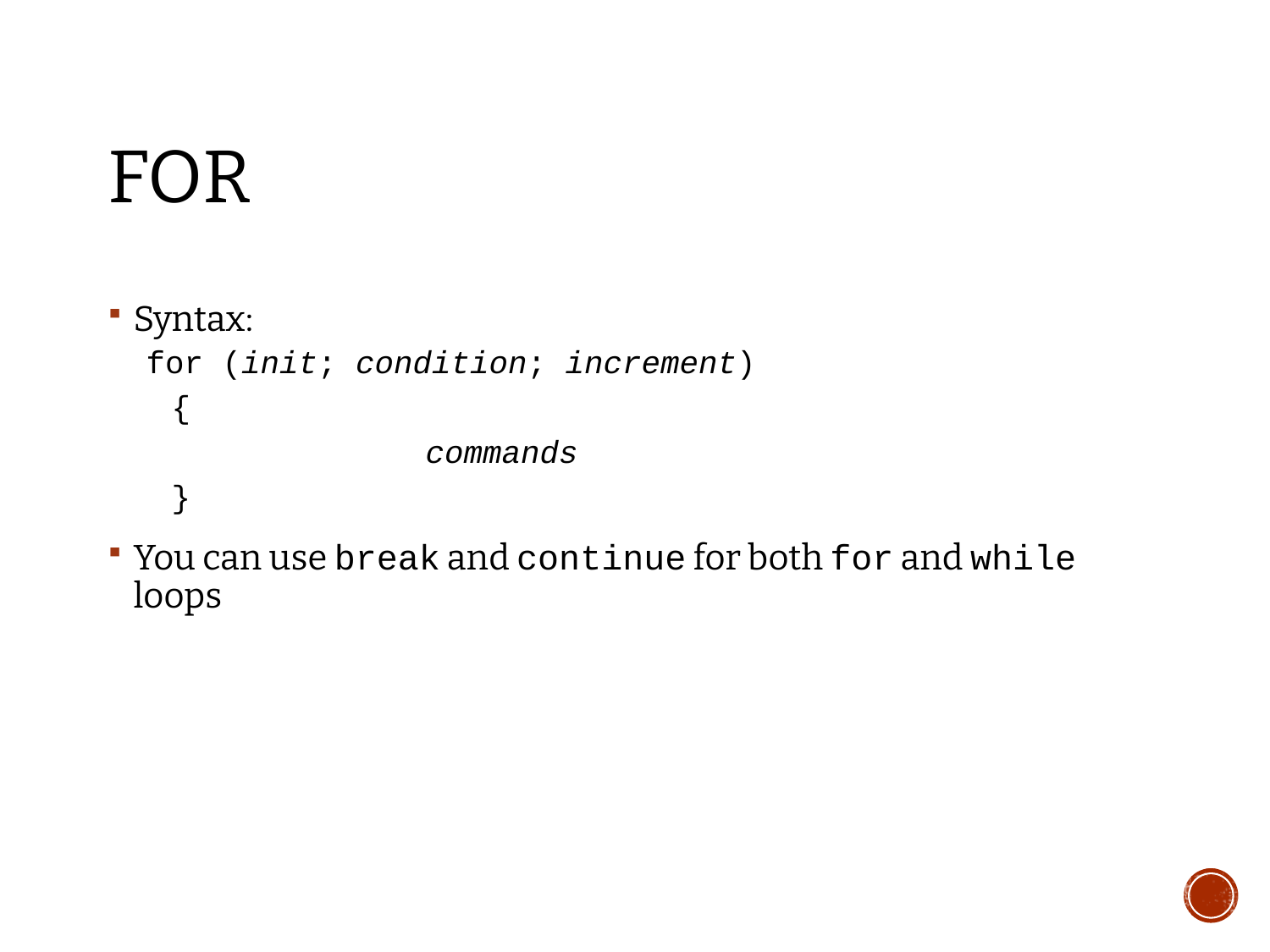

# for
Syntax:
for (init; condition; increment)
	{
			commands
	}
You can use break and continue for both for and while loops